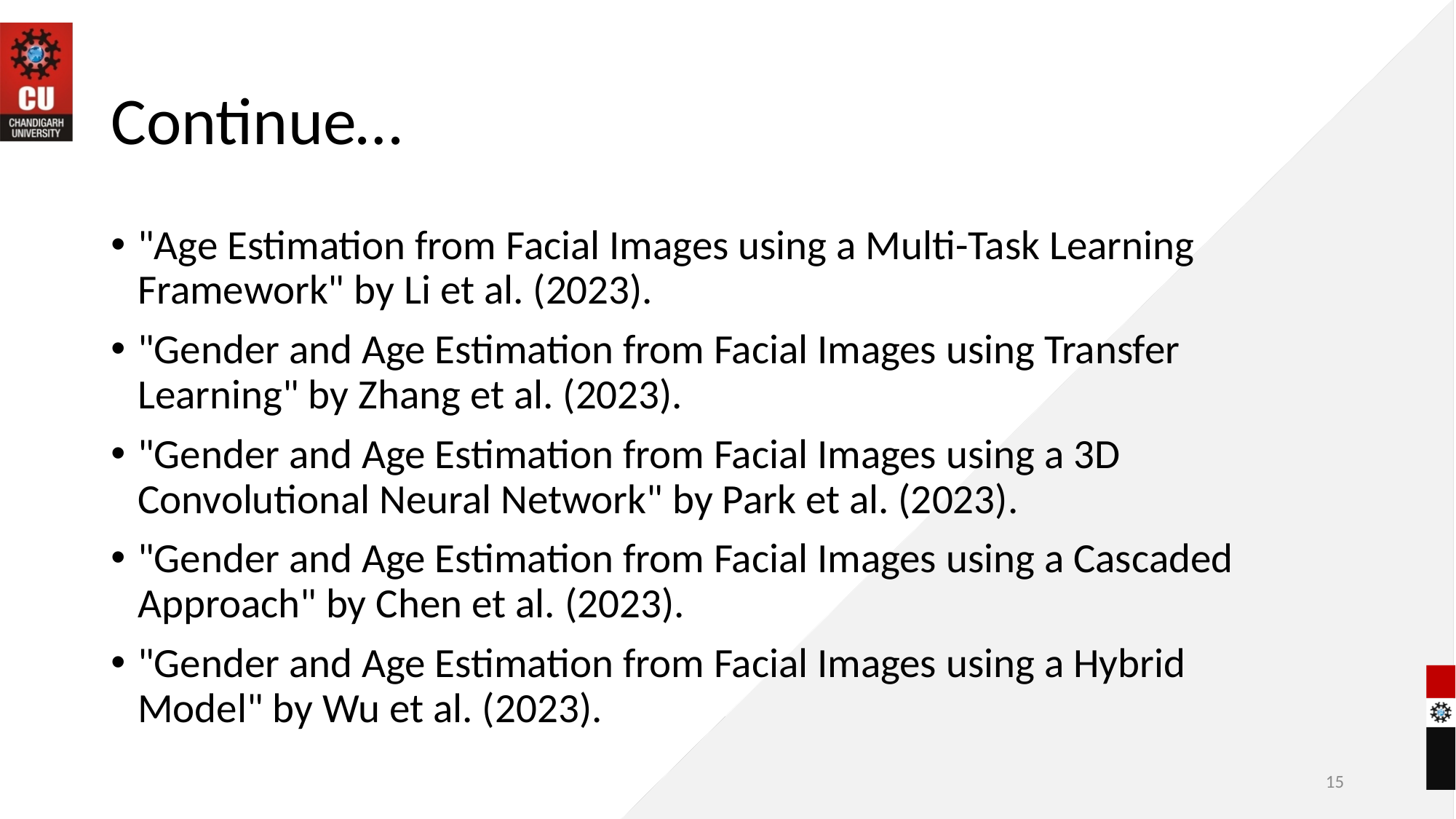

# Continue…
"Age Estimation from Facial Images using a Multi-Task Learning Framework" by Li et al. (2023).
"Gender and Age Estimation from Facial Images using Transfer Learning" by Zhang et al. (2023).
"Gender and Age Estimation from Facial Images using a 3D Convolutional Neural Network" by Park et al. (2023).
"Gender and Age Estimation from Facial Images using a Cascaded Approach" by Chen et al. (2023).
"Gender and Age Estimation from Facial Images using a Hybrid Model" by Wu et al. (2023).
15